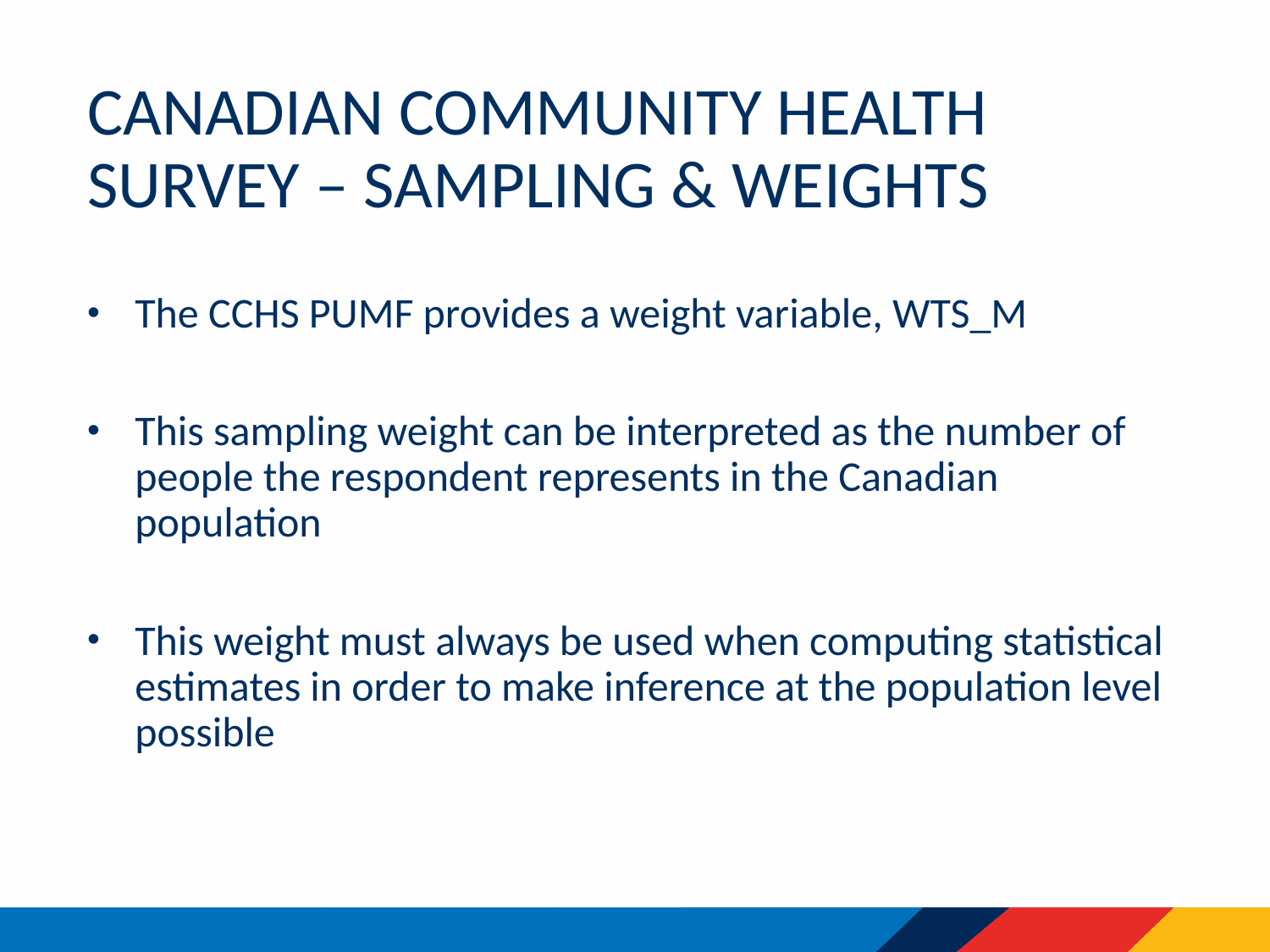

# Canadian Community health survey – sampling & weights
The CCHS PUMF provides a weight variable, WTS_M

This sampling weight can be interpreted as the number of people the respondent represents in the Canadian population

This weight must always be used when computing statistical estimates in order to make inference at the population level possible